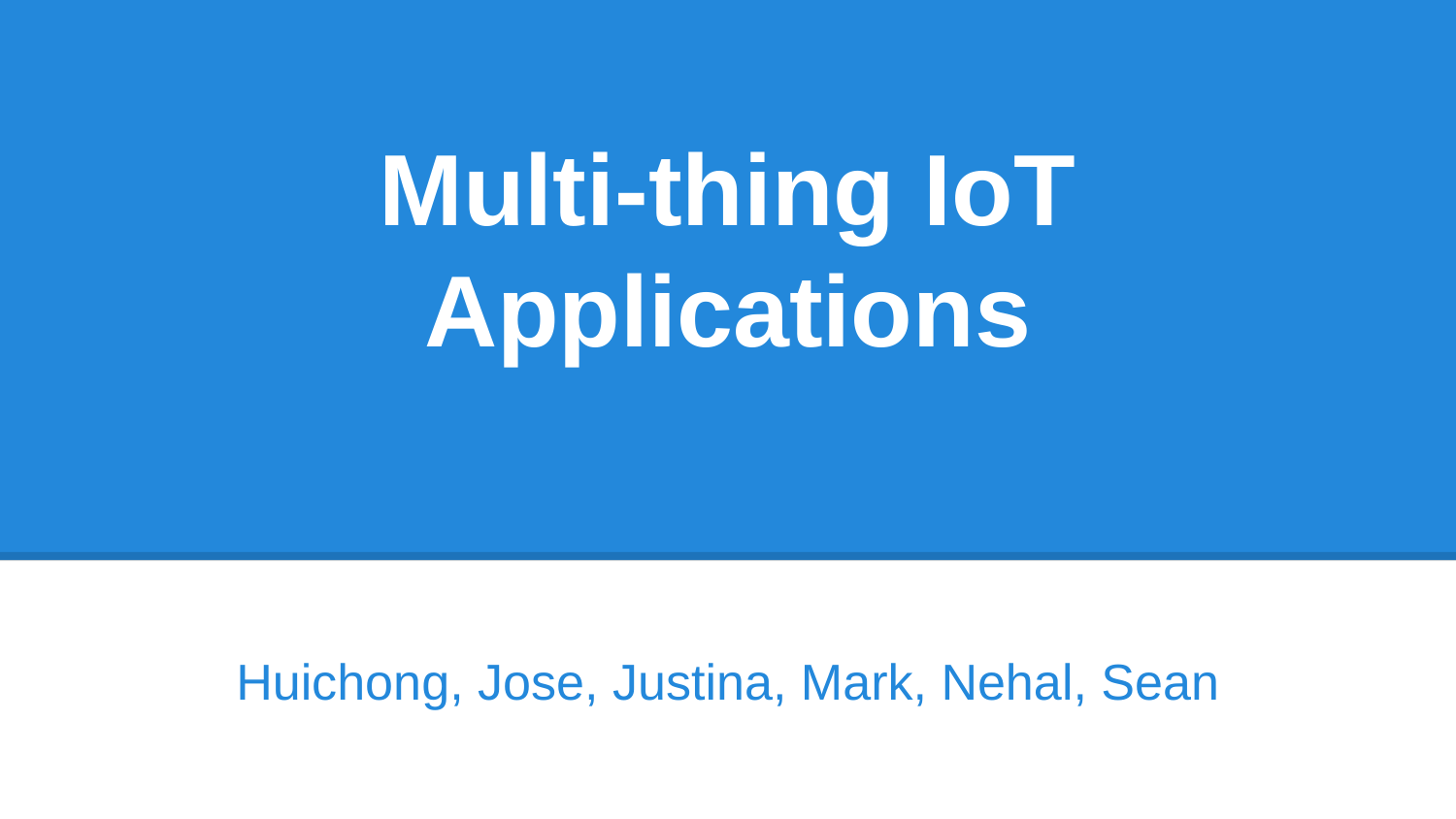

# Multi-thing IoT Applications
Huichong, Jose, Justina, Mark, Nehal, Sean